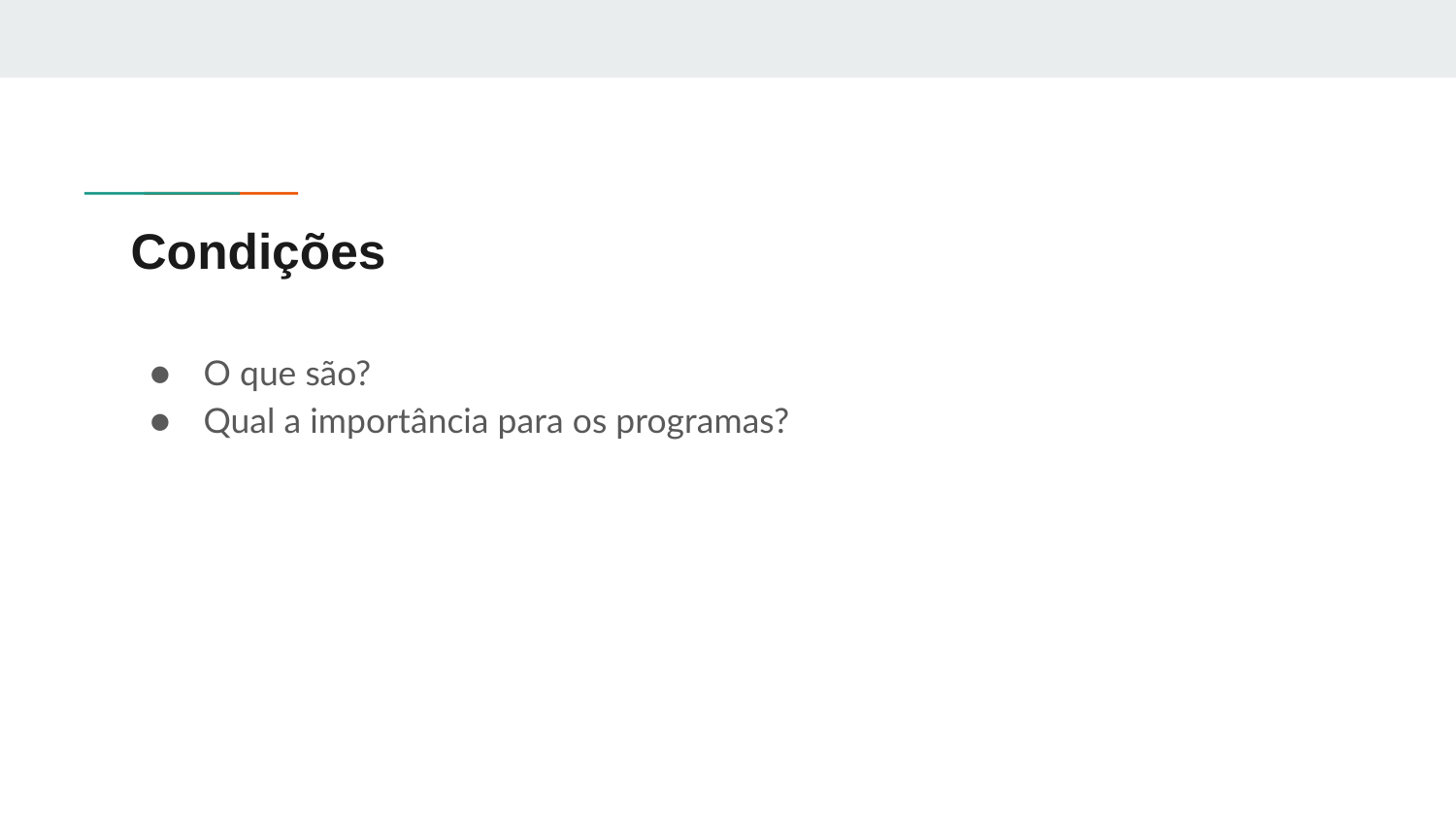

# Condições
O que são?
Qual a importância para os programas?